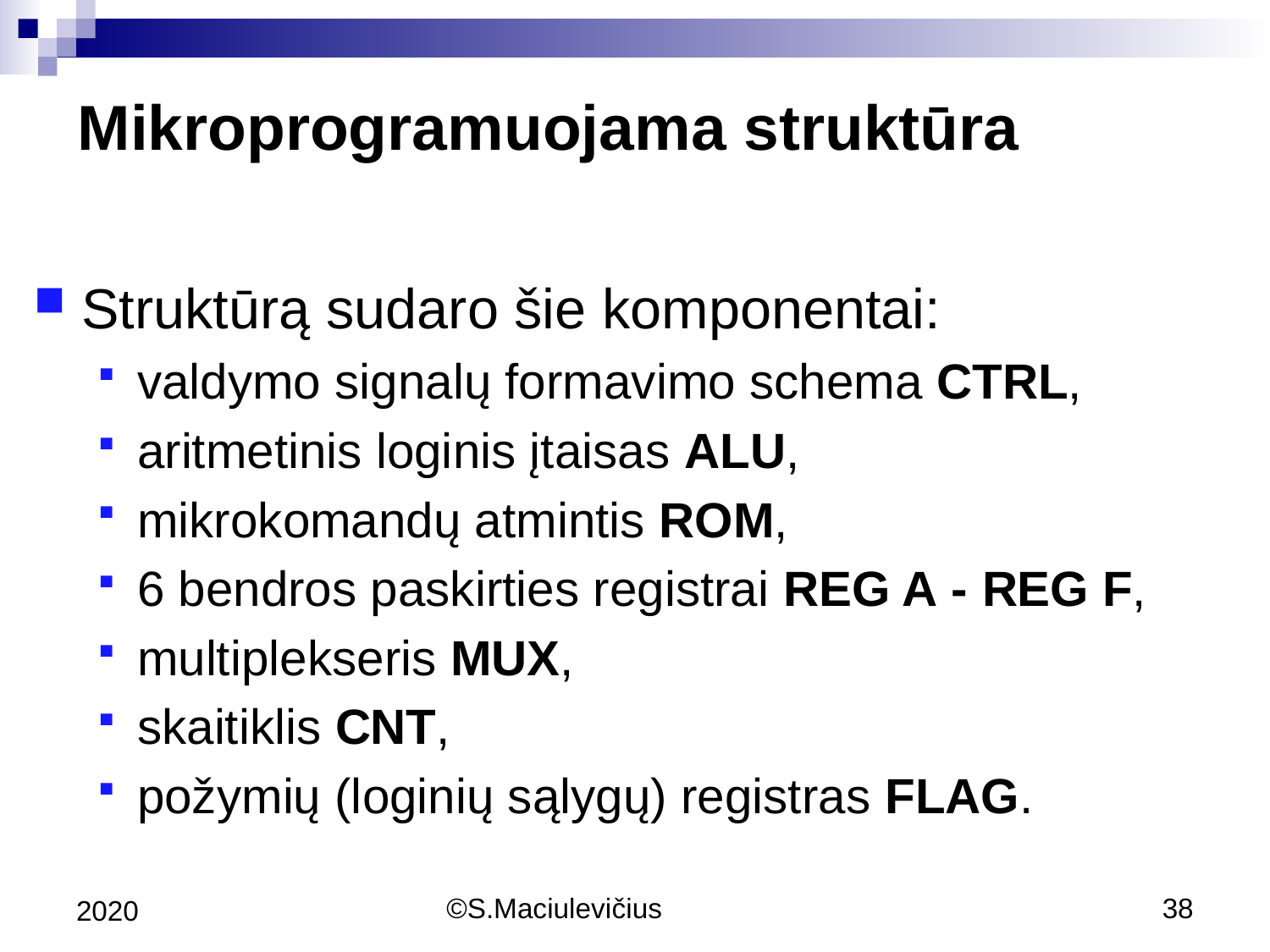

Mikroprogramuojama struktūra
Struktūrą sudaro šie komponentai:
valdymo signalų formavimo schema CTRL,
aritmetinis loginis įtaisas ALU,
mikrokomandų atmintis ROM,
6 bendros paskirties registrai REG A - REG F,
multiplekseris MUX,
skaitiklis CNT,
požymių (loginių sąlygų) registras FLAG.
2020
©S.Maciulevičius
38